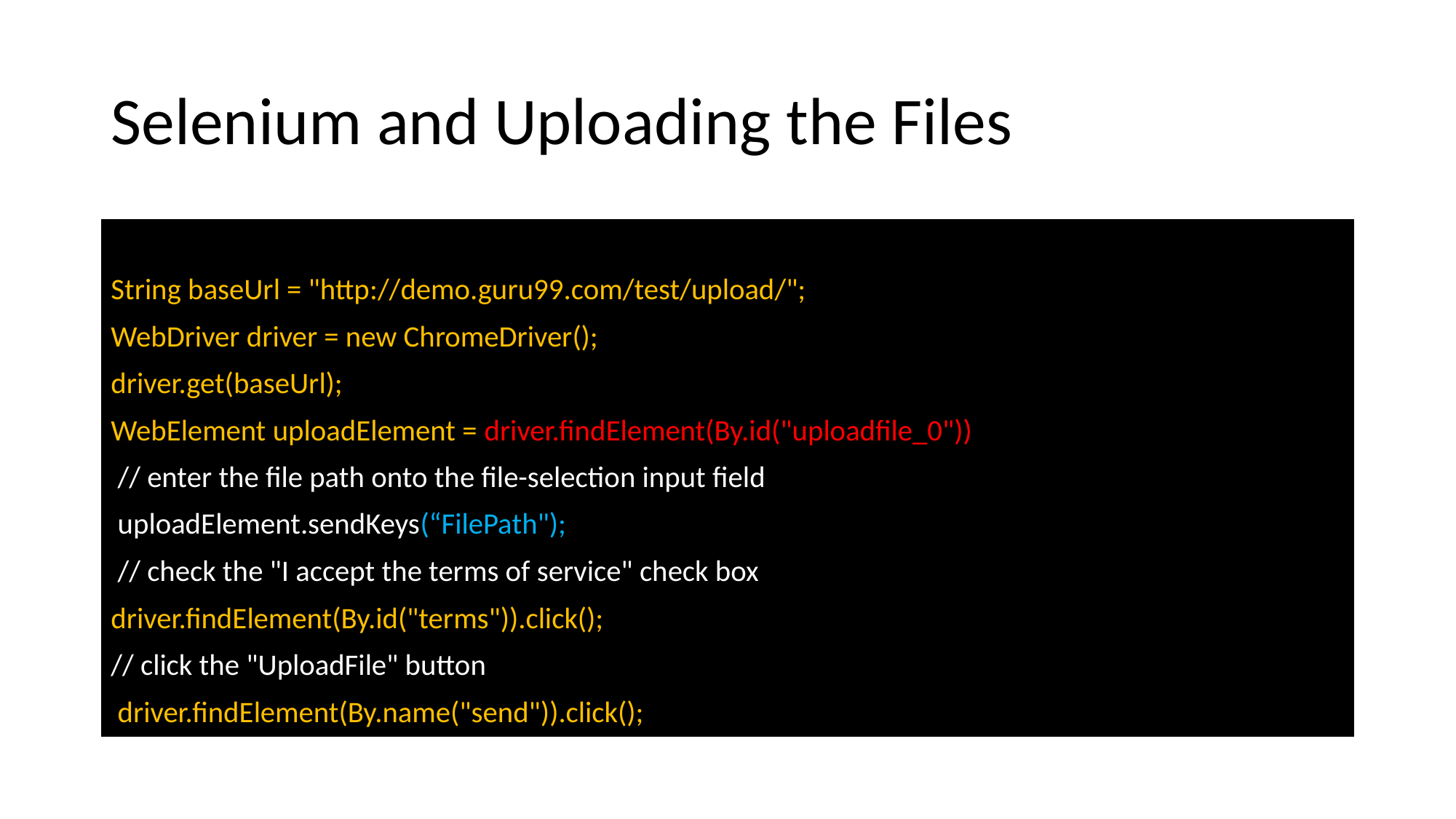

# Selenium and Uploading the Files

String baseUrl = "http://demo.guru99.com/test/upload/";
WebDriver driver = new ChromeDriver();
driver.get(baseUrl);
WebElement uploadElement = driver.findElement(By.id("uploadfile_0"))
 // enter the file path onto the file-selection input field
 uploadElement.sendKeys(“FilePath");
 // check the "I accept the terms of service" check box
driver.findElement(By.id("terms")).click();
// click the "UploadFile" button
 driver.findElement(By.name("send")).click();